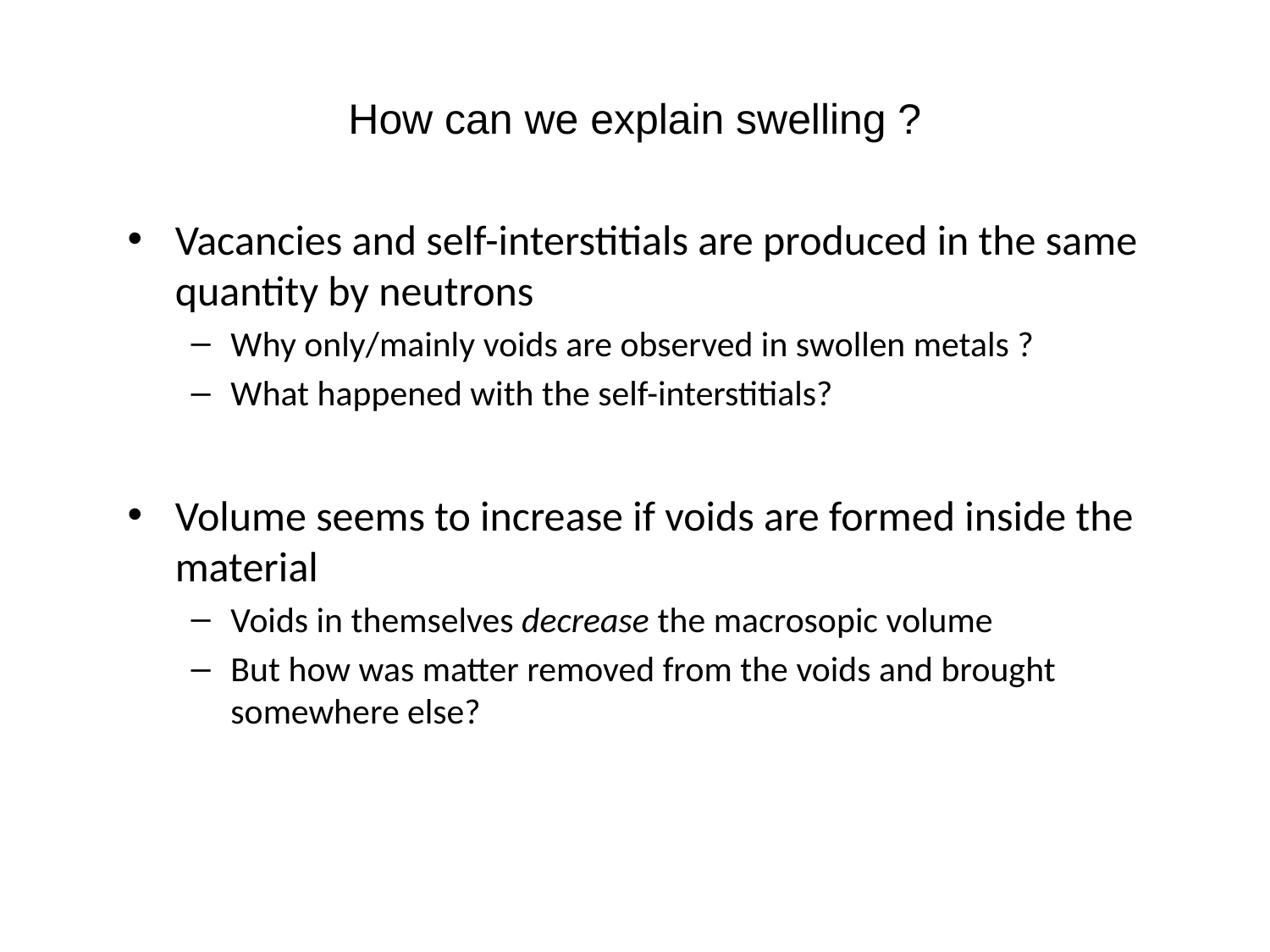

# How can we explain swelling ?
Vacancies and self-interstitials are produced in the same quantity by neutrons
Why only/mainly voids are observed in swollen metals ?
What happened with the self-interstitials?

Volume seems to increase if voids are formed inside the material
Voids in themselves decrease the macrosopic volume
But how was matter removed from the voids and brought somewhere else?